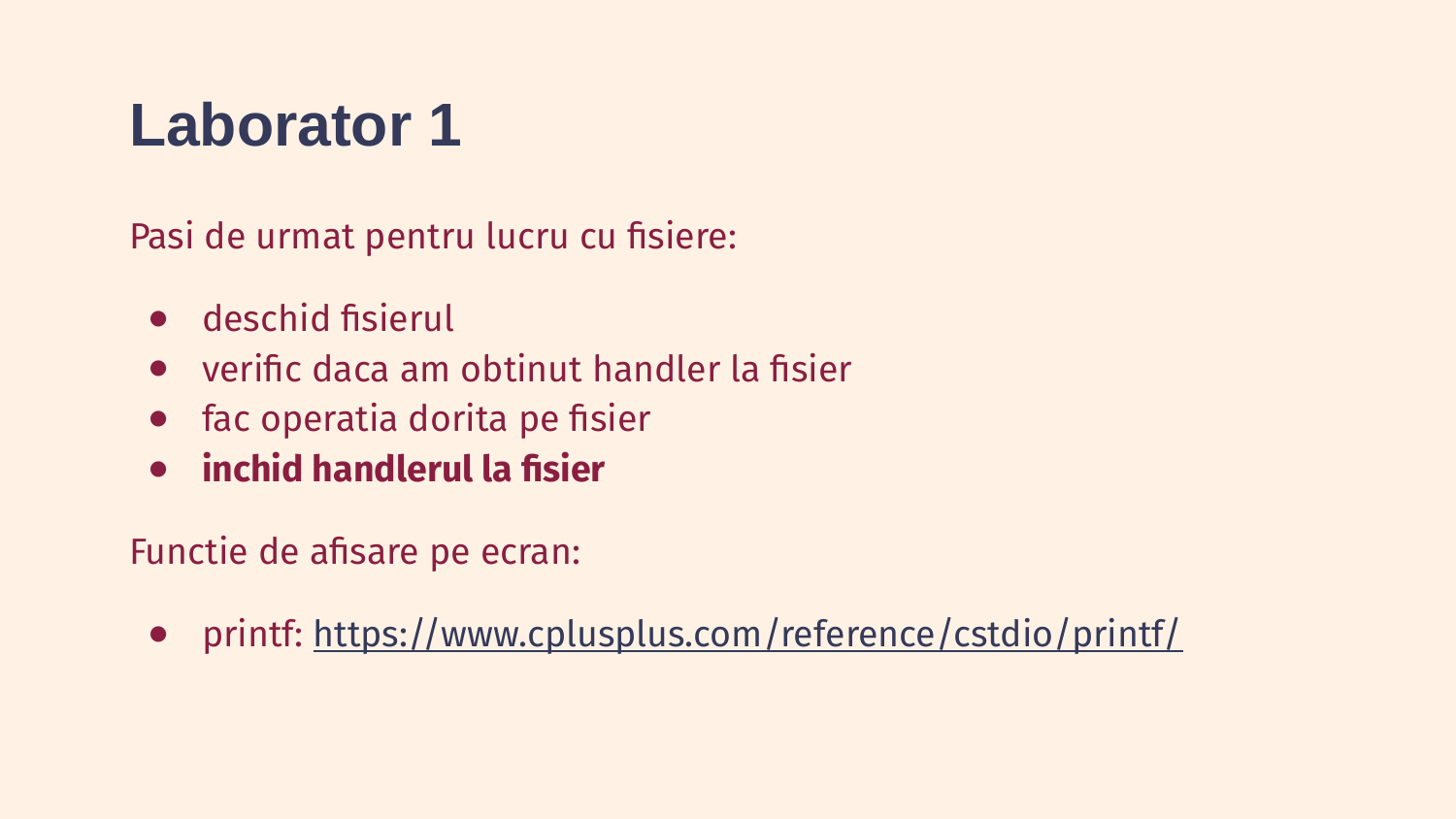

# Laborator 1
Pasi de urmat pentru lucru cu fisiere:
deschid fisierul
verific daca am obtinut handler la fisier
fac operatia dorita pe fisier
inchid handlerul la fisier
Functie de afisare pe ecran:
printf: https://www.cplusplus.com/reference/cstdio/printf/